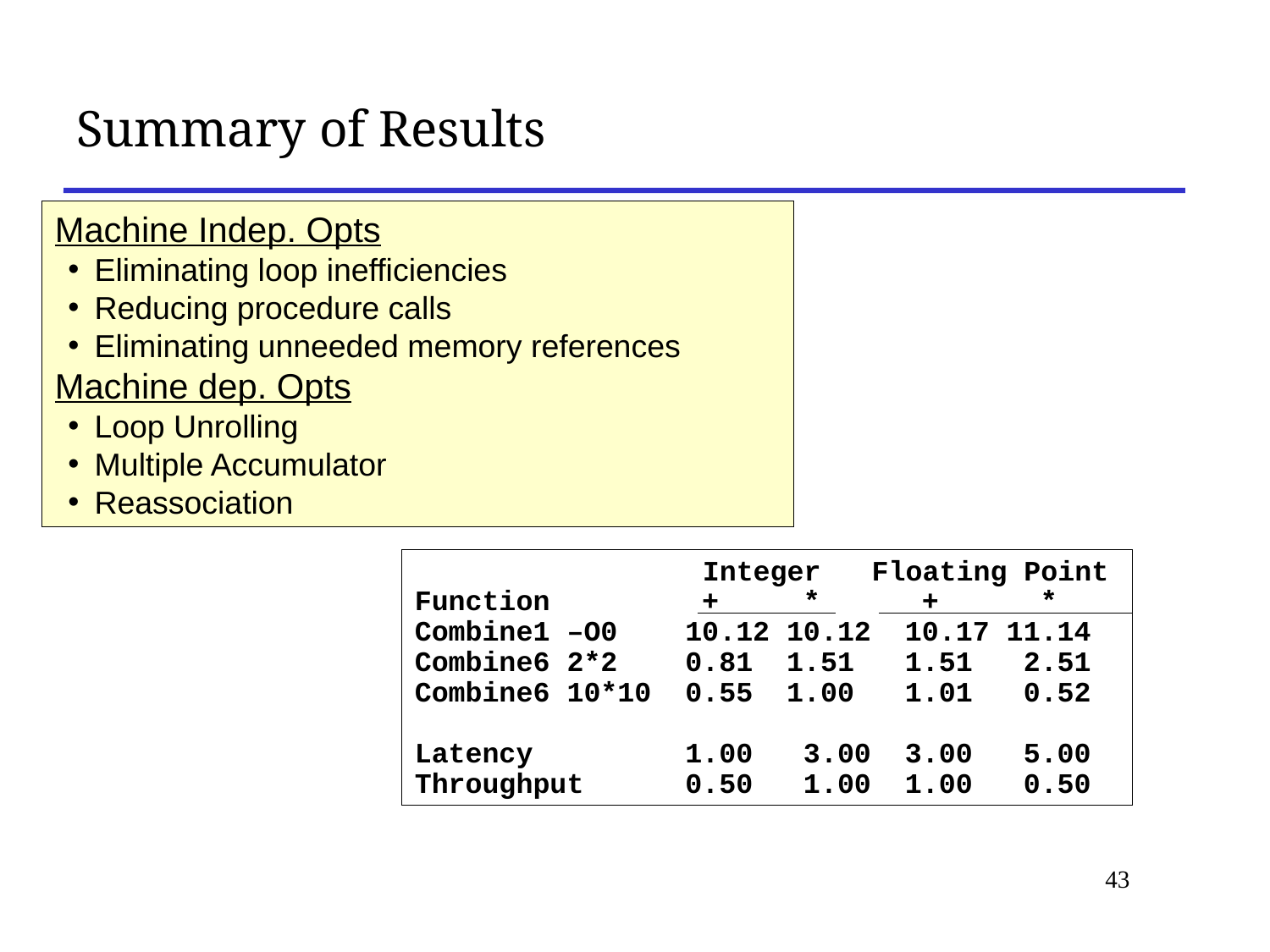

# Summary of Results
Machine Indep. Opts
Eliminating loop inefficiencies
Reducing procedure calls
Eliminating unneeded memory references
Machine dep. Opts
Loop Unrolling
Multiple Accumulator
Reassociation
                 Integer   Floating Point
Function         +     *      +      *
Combine1 –O0    10.12 10.12  10.17 11.14
Combine6 2*2    0.81  1.51   1.51   2.51
Combine6 10*10  0.55  1.00   1.01   0.52

Latency         1.00   3.00  3.00   5.00
Throughput      0.50   1.00  1.00   0.50
43